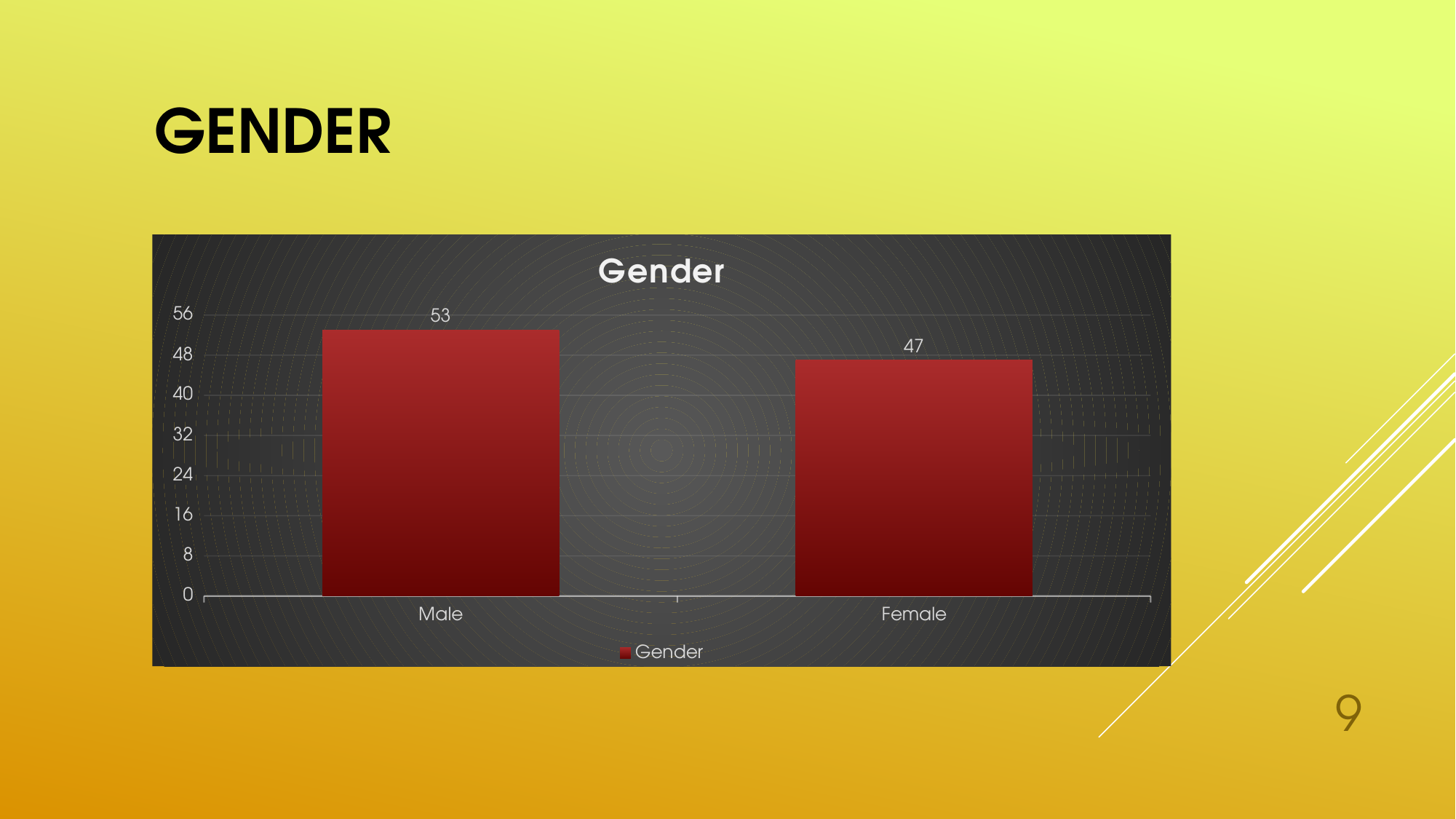

# Gender

### Chart: Gender

| Category | Gender |
|---|---|
| Male | 53.0 |
| Female | 47.0 |
9